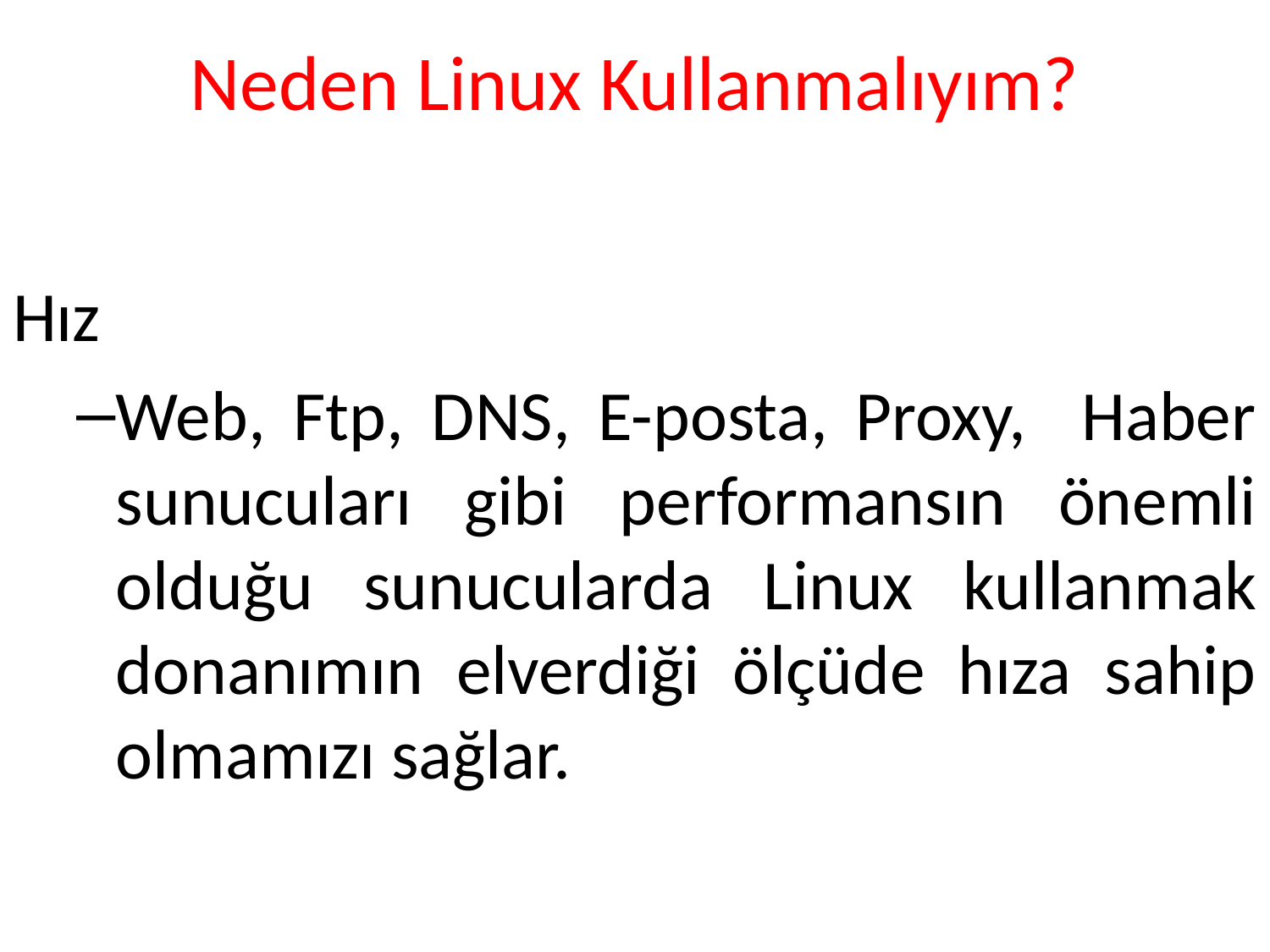

# Neden Linux Kullanmalıyım?
Hız
Web, Ftp, DNS, E-posta, Proxy,  Haber sunucuları gibi performansın önemli olduğu sunucularda Linux kullanmak donanımın elverdiği ölçüde hıza sahip olmamızı sağlar.